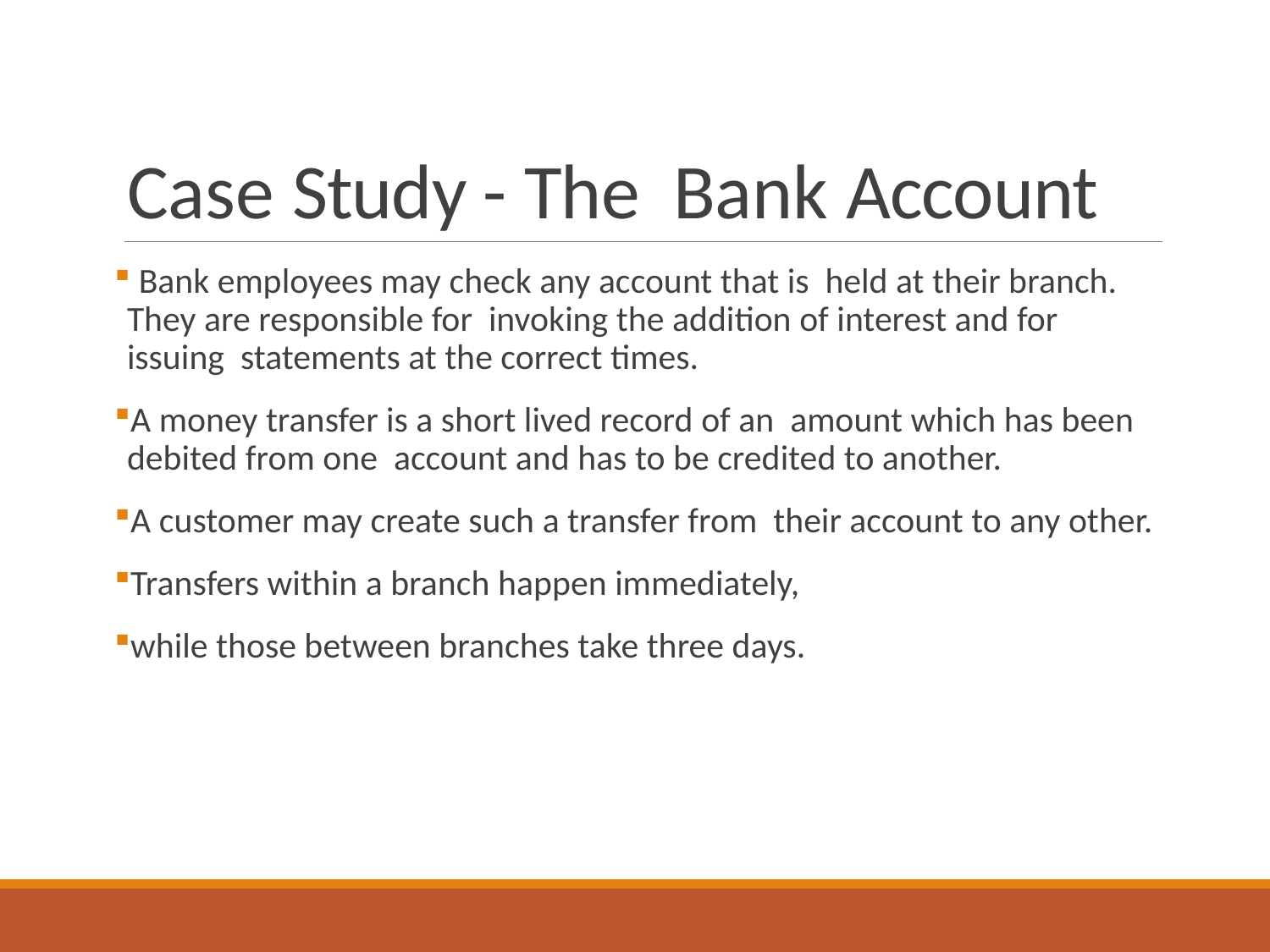

# Case Study - The  Bank Account
 Bank employees may check any account that is  held at their branch. They are responsible for  invoking the addition of interest and for issuing  statements at the correct times.
A money transfer is a short lived record of an  amount which has been debited from one  account and has to be credited to another.
A customer may create such a transfer from  their account to any other.
Transfers within a branch happen immediately,
while those between branches take three days.